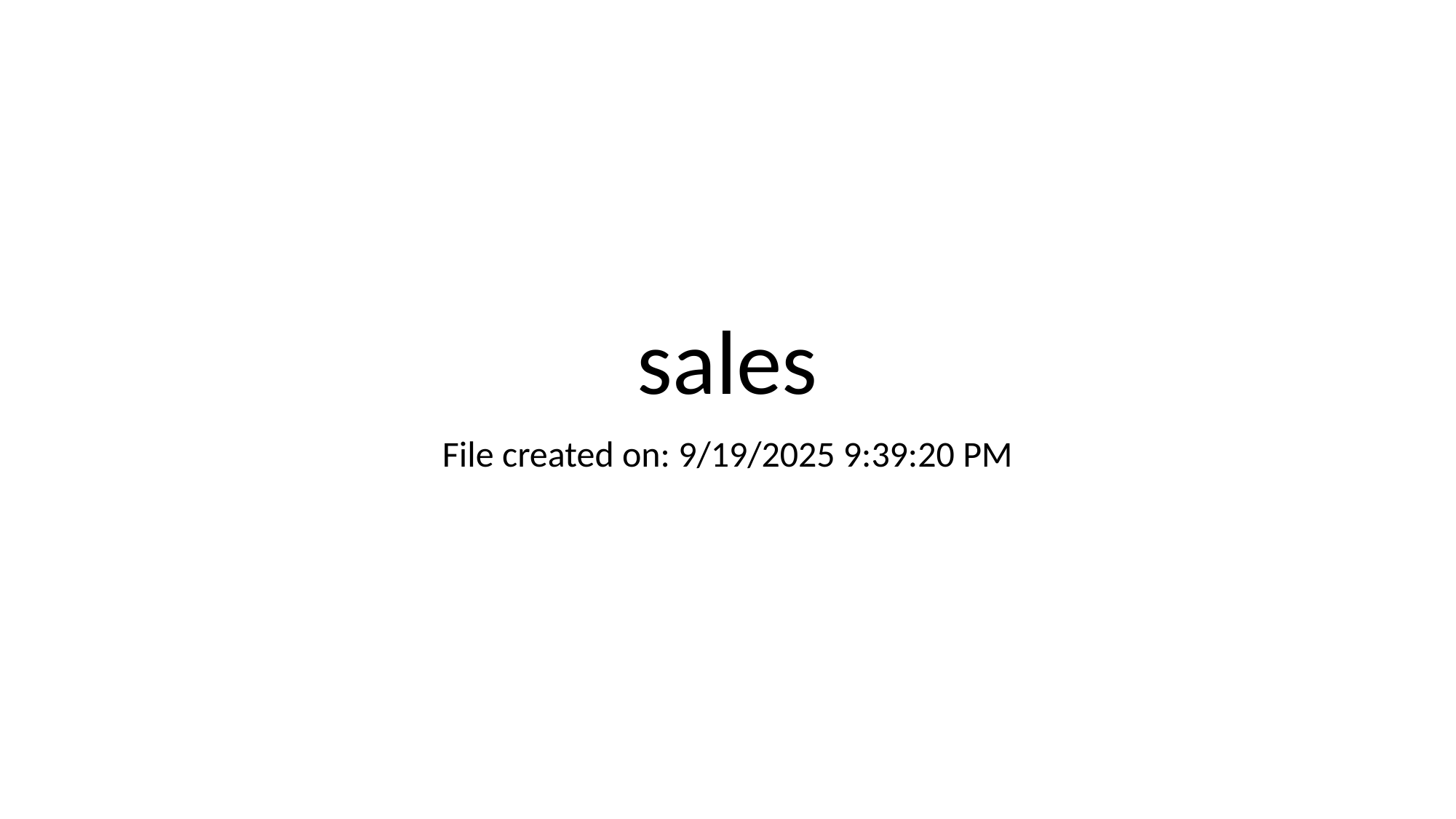

# sales
File created on: 9/19/2025 9:39:20 PM